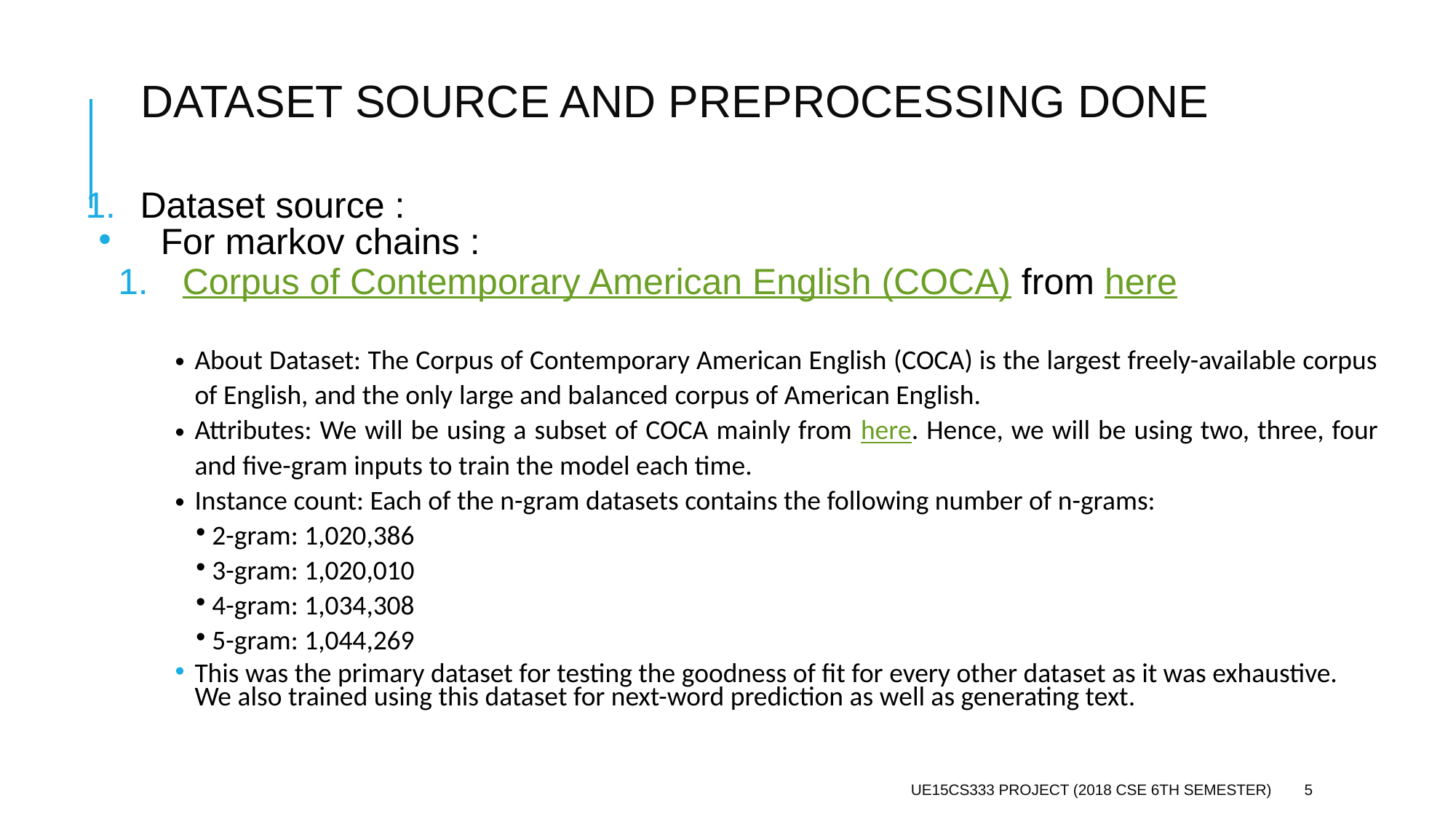

# DATASET SOURCE AND PREPROCESSING DONE
Dataset source :
For markov chains :
Corpus of Contemporary American English (COCA) from here

About Dataset: The Corpus of Contemporary American English (COCA) is the largest freely-available corpus of English, and the only large and balanced corpus of American English.
Attributes: We will be using a subset of COCA mainly from here. Hence, we will be using two, three, four and five-gram inputs to train the model each time.
Instance count: Each of the n-gram datasets contains the following number of n-grams:
2-gram: 1,020,386
3-gram: 1,020,010
4-gram: 1,034,308
5-gram: 1,044,269
This was the primary dataset for testing the goodness of fit for every other dataset as it was exhaustive. We also trained using this dataset for next-word prediction as well as generating text.

UE15CS333 PROJECT (2018 CSE 6TH SEMESTER)
5